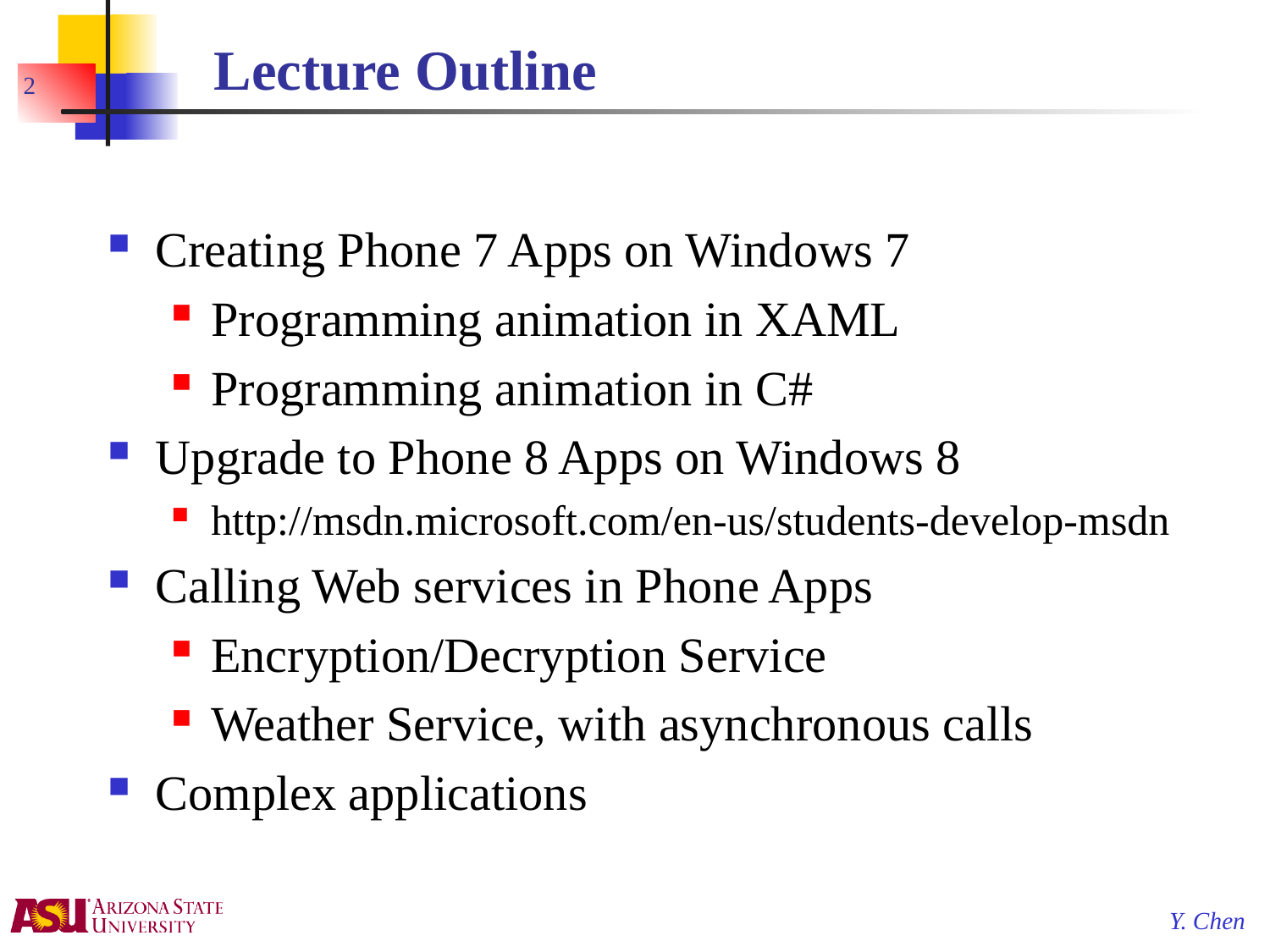

# Lecture Outline
2
Creating Phone 7 Apps on Windows 7
Programming animation in XAML
Programming animation in C#
Upgrade to Phone 8 Apps on Windows 8
http://msdn.microsoft.com/en-us/students-develop-msdn
Calling Web services in Phone Apps
Encryption/Decryption Service
Weather Service, with asynchronous calls
Complex applications